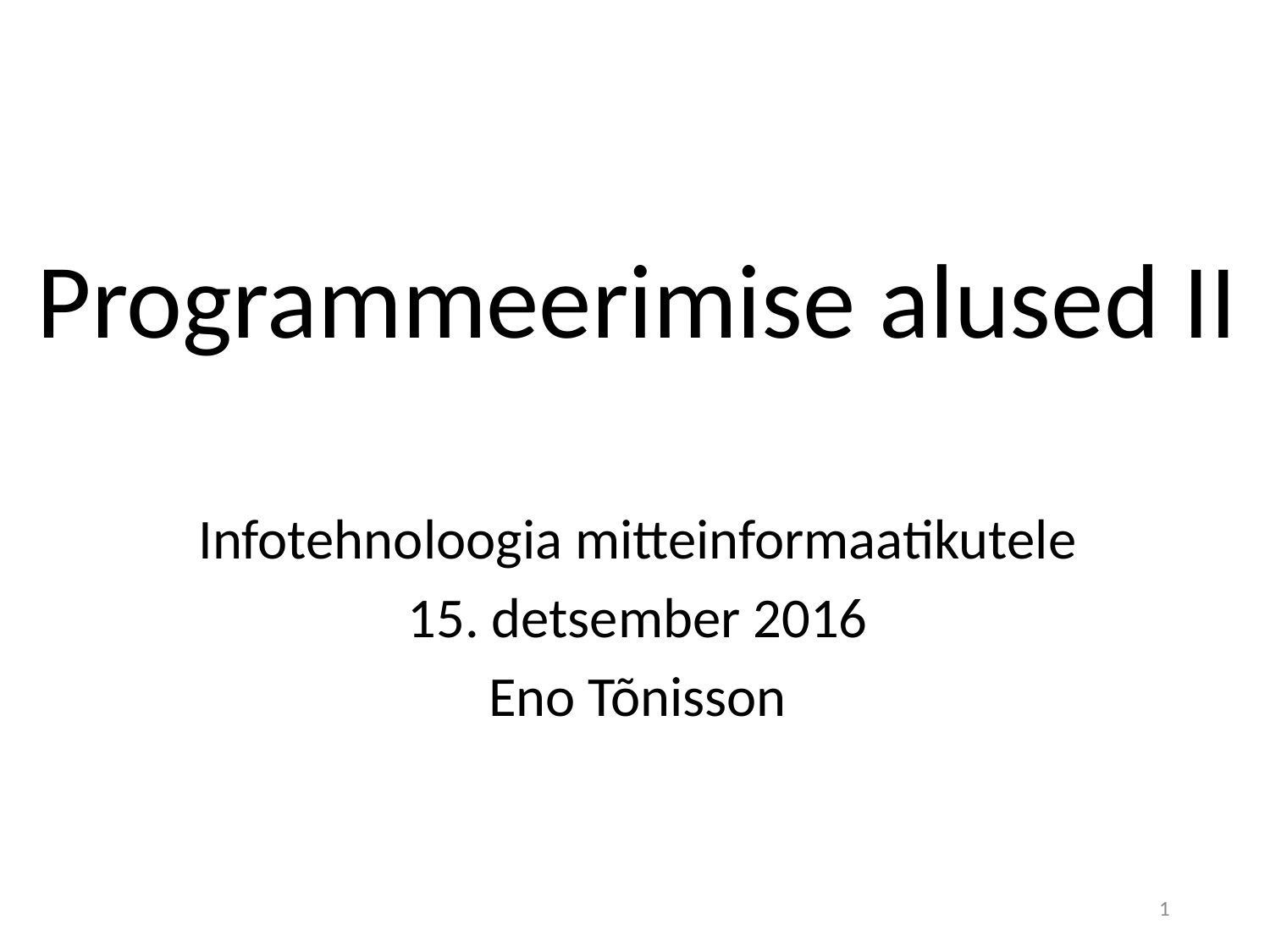

# Programmeerimise alused II
Infotehnoloogia mitteinformaatikutele
15. detsember 2016
Eno Tõnisson
1